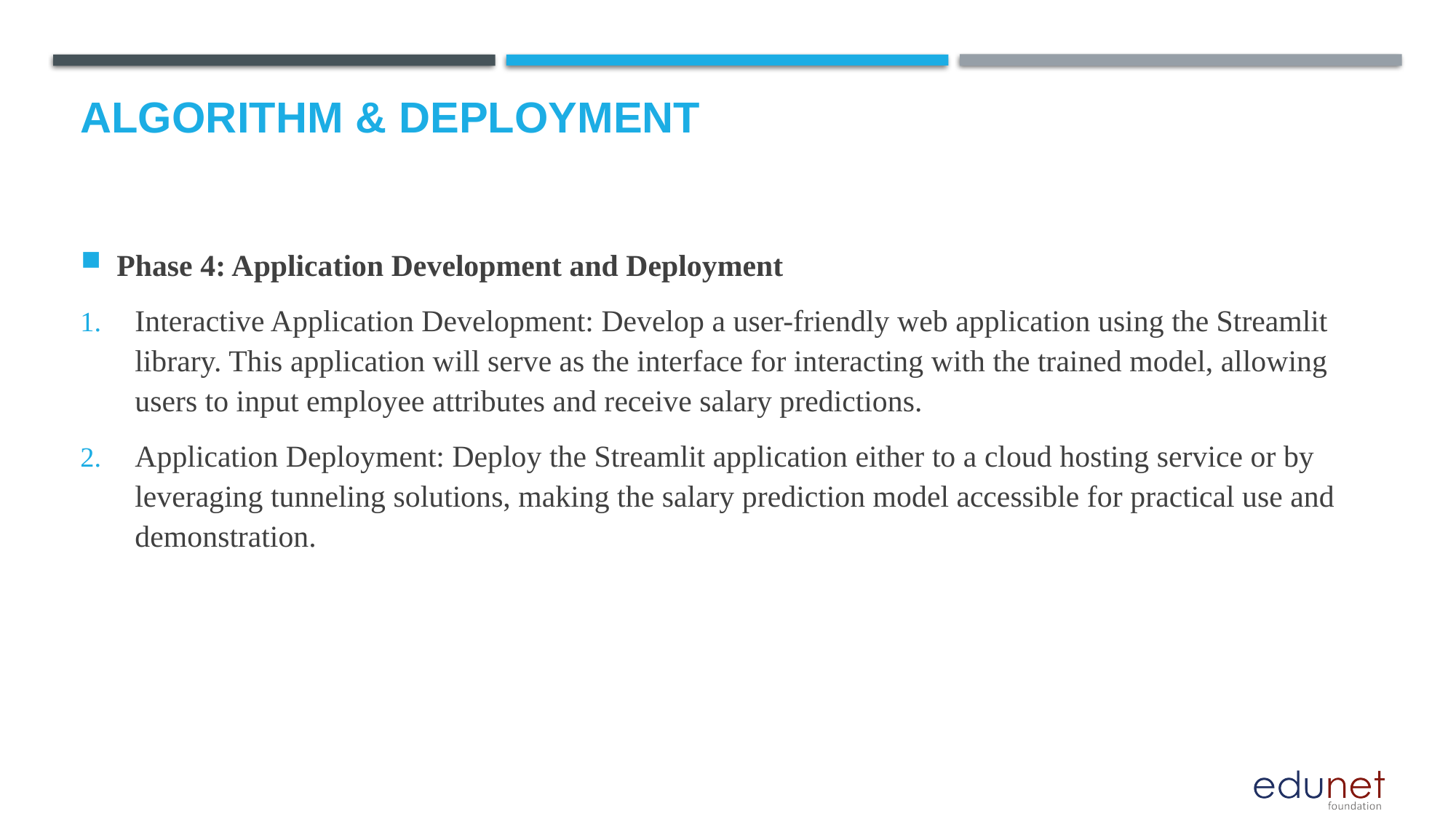

# Algorithm & Deployment
Phase 4: Application Development and Deployment
Interactive Application Development: Develop a user-friendly web application using the Streamlit library. This application will serve as the interface for interacting with the trained model, allowing users to input employee attributes and receive salary predictions.
Application Deployment: Deploy the Streamlit application either to a cloud hosting service or by leveraging tunneling solutions, making the salary prediction model accessible for practical use and demonstration.